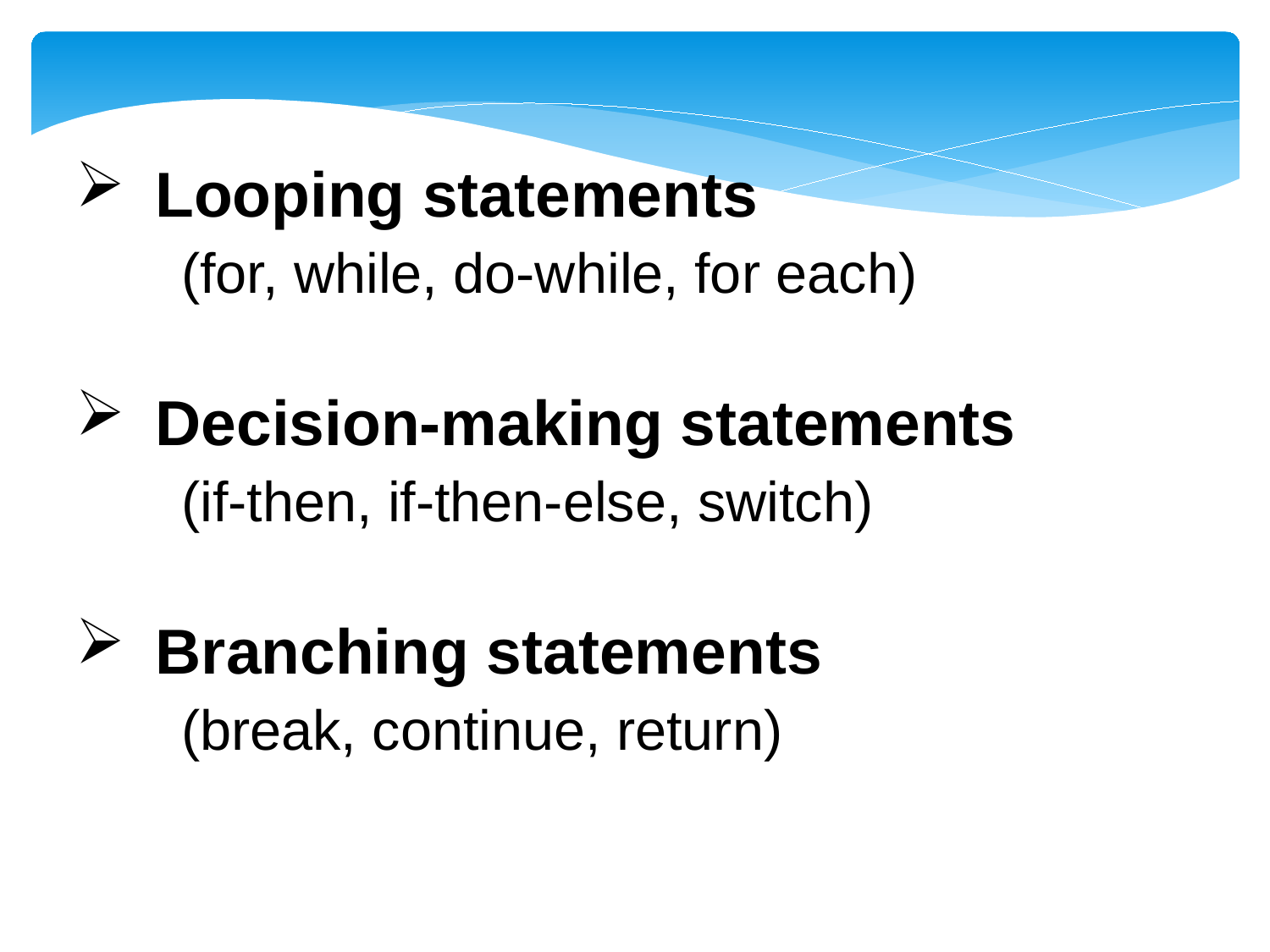

Looping statements
      (for, while, do-while, for each)

Decision-making statements
      (if-then, if-then-else, switch)

Branching statements
      (break, continue, return)